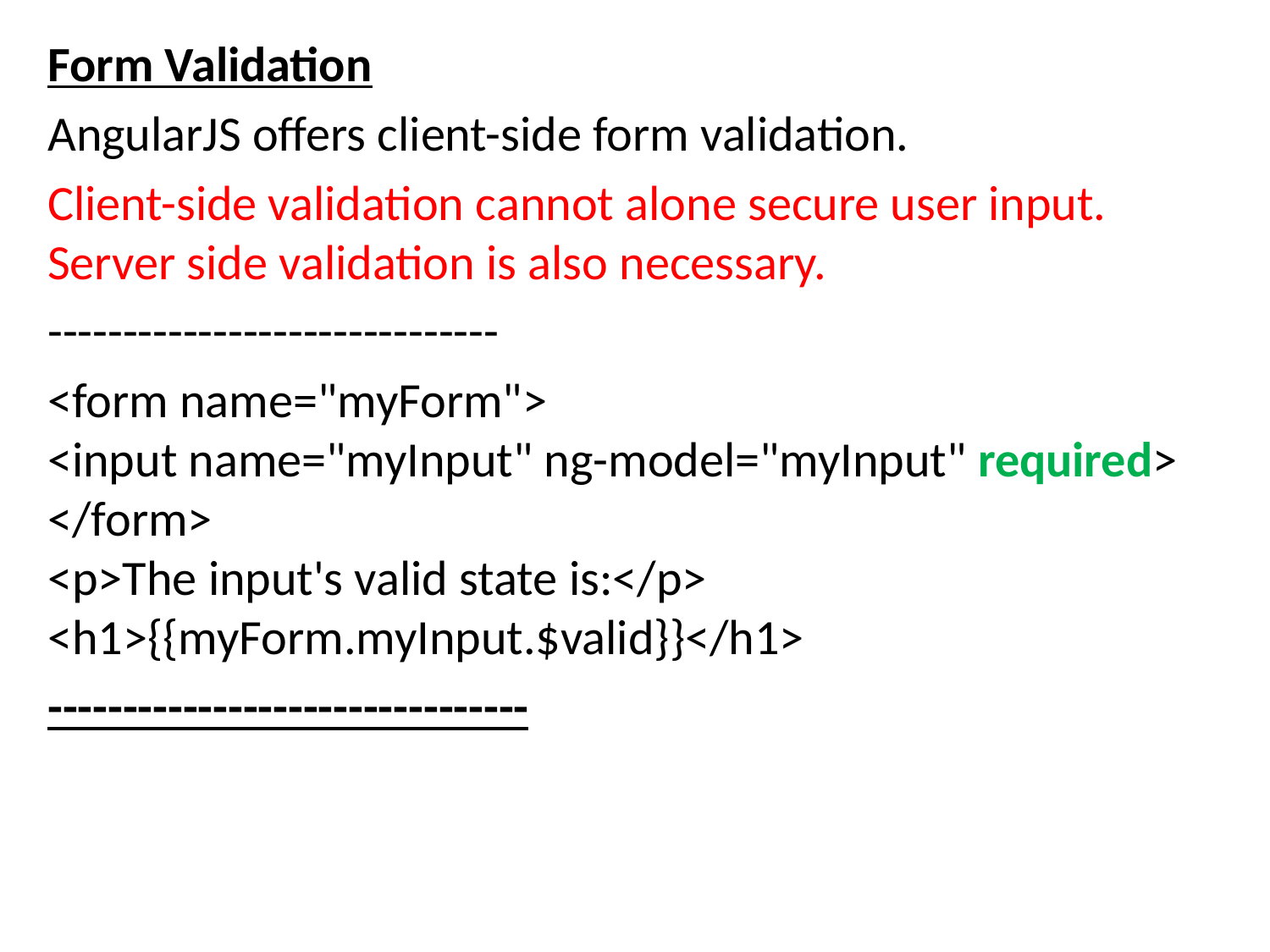

Form Validation
AngularJS offers client-side form validation.
Client-side validation cannot alone secure user input. Server side validation is also necessary.
------------------------------
<form name="myForm">
<input name="myInput" ng-model="myInput" required>
</form>
<p>The input's valid state is:</p>
<h1>{{myForm.myInput.$valid}}</h1>
--------------------------------